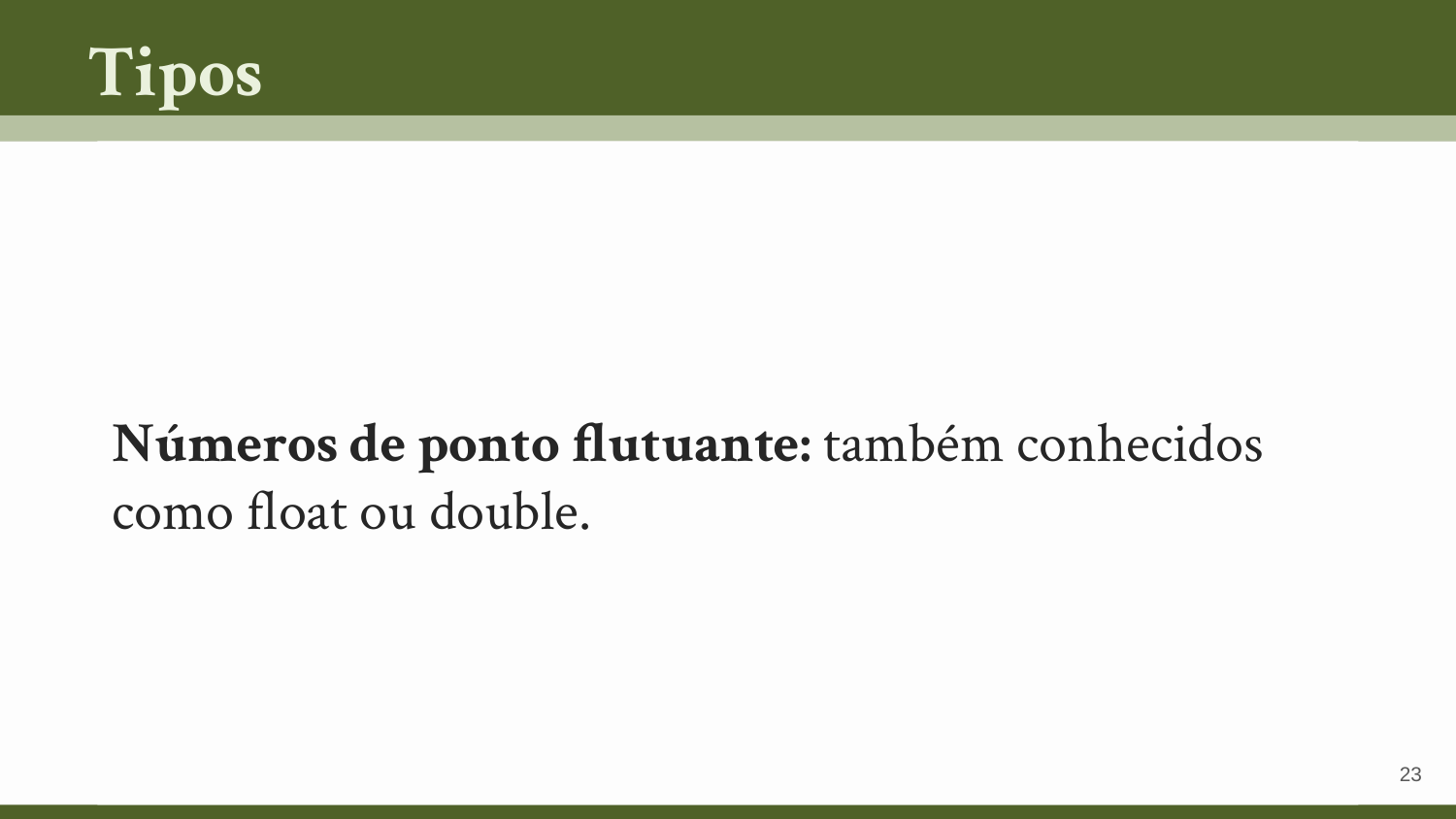

Tipos

Números de ponto flutuante: também conhecidos como float ou double.

23